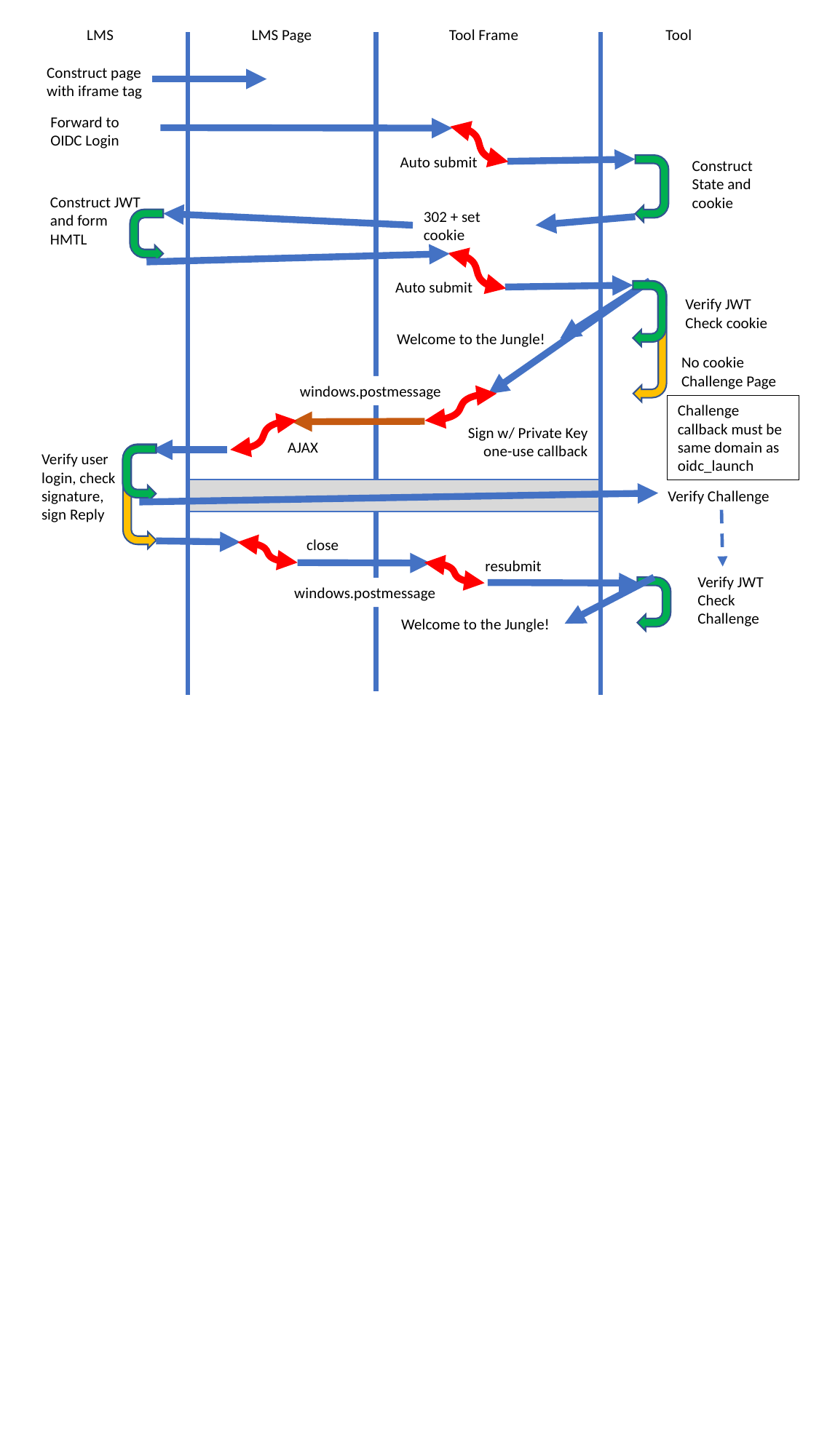

LMS
LMS Page
Tool Frame
Tool
Construct page with iframe tag
Forward to OIDC Login
Auto submit
Construct State and cookie

Construct JWT and form HMTL
302 + set cookie

Auto submit
Verify JWT
Check cookie

Welcome to the Jungle!

No cookie
Challenge Page
windows.postmessage
Challenge callback must be same domain as oidc_launch
Sign w/ Private Key
one-use callback
AJAX
Verify user login, check signature, sign Reply

Verify Challenge
close
resubmit
Verify JWT
Check
Challenge
windows.postmessage

Welcome to the Jungle!